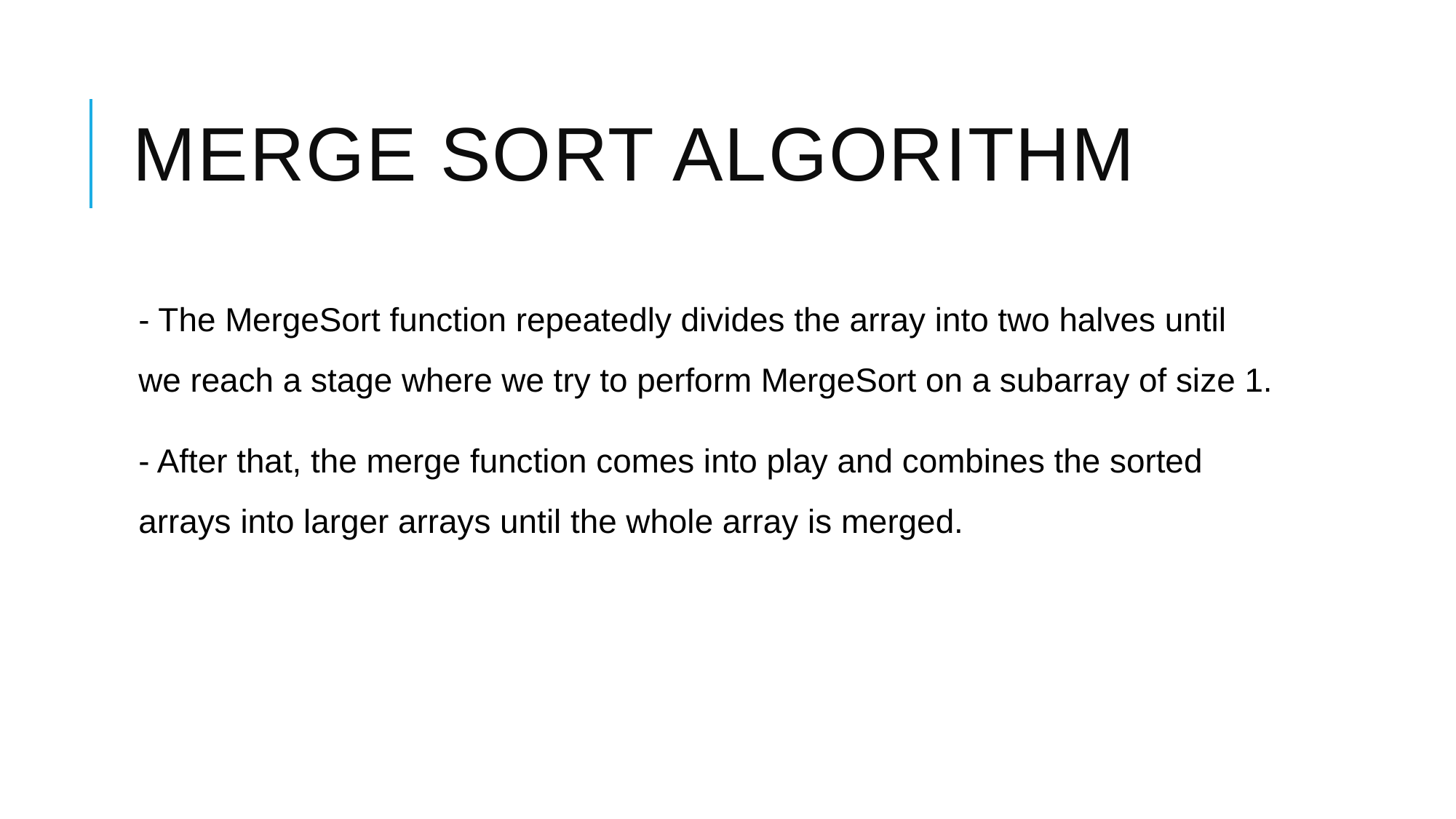

# Merge Sort Algorithm
- The MergeSort function repeatedly divides the array into two halves until we reach a stage where we try to perform MergeSort on a subarray of size 1.
- After that, the merge function comes into play and combines the sorted arrays into larger arrays until the whole array is merged.